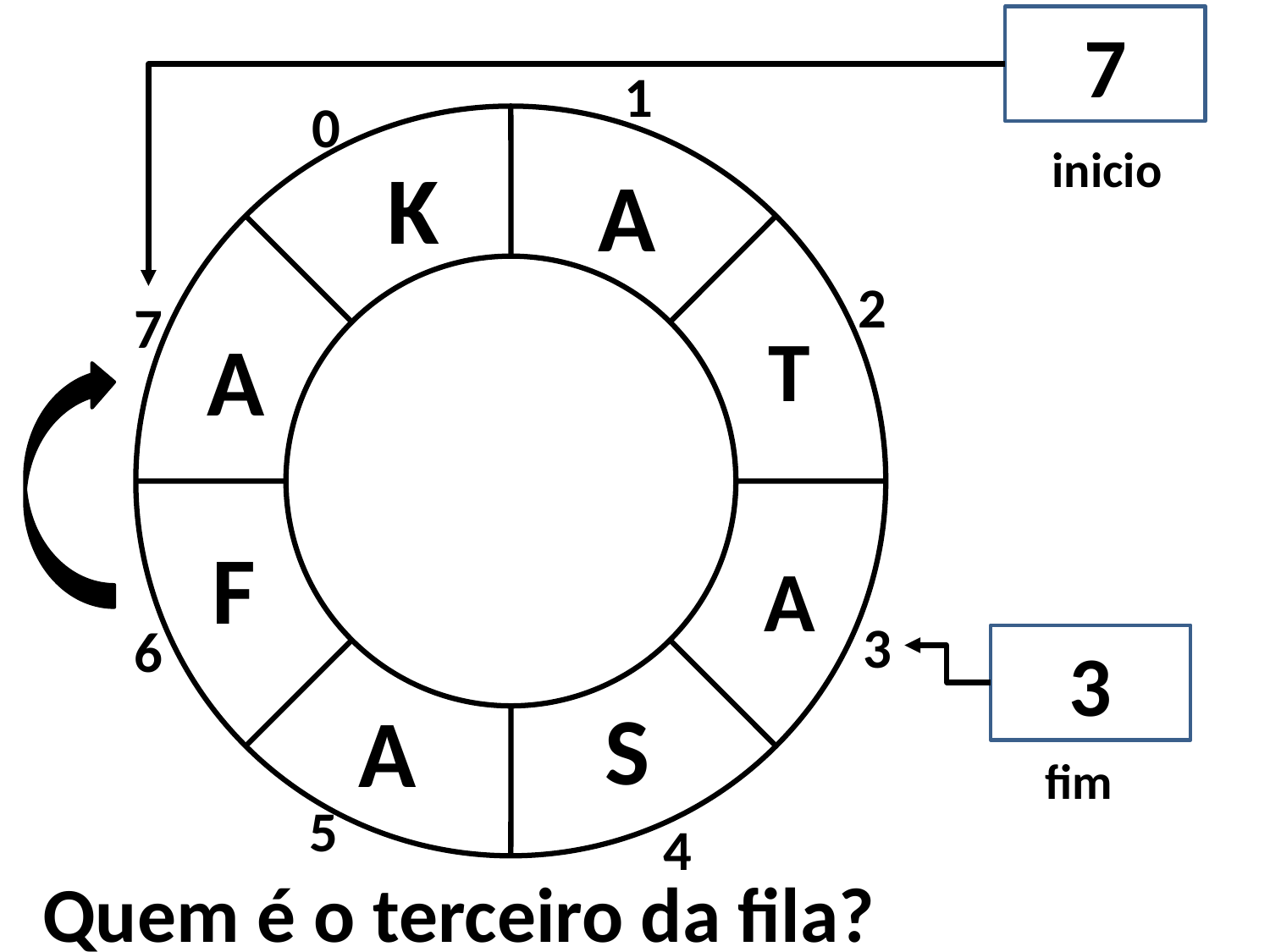

inicio
7
inicio
1
0

K
A

2
7
T
A
F
A
3
6
S
A
5
4

fim
3
fim
Quem é o terceiro da fila?